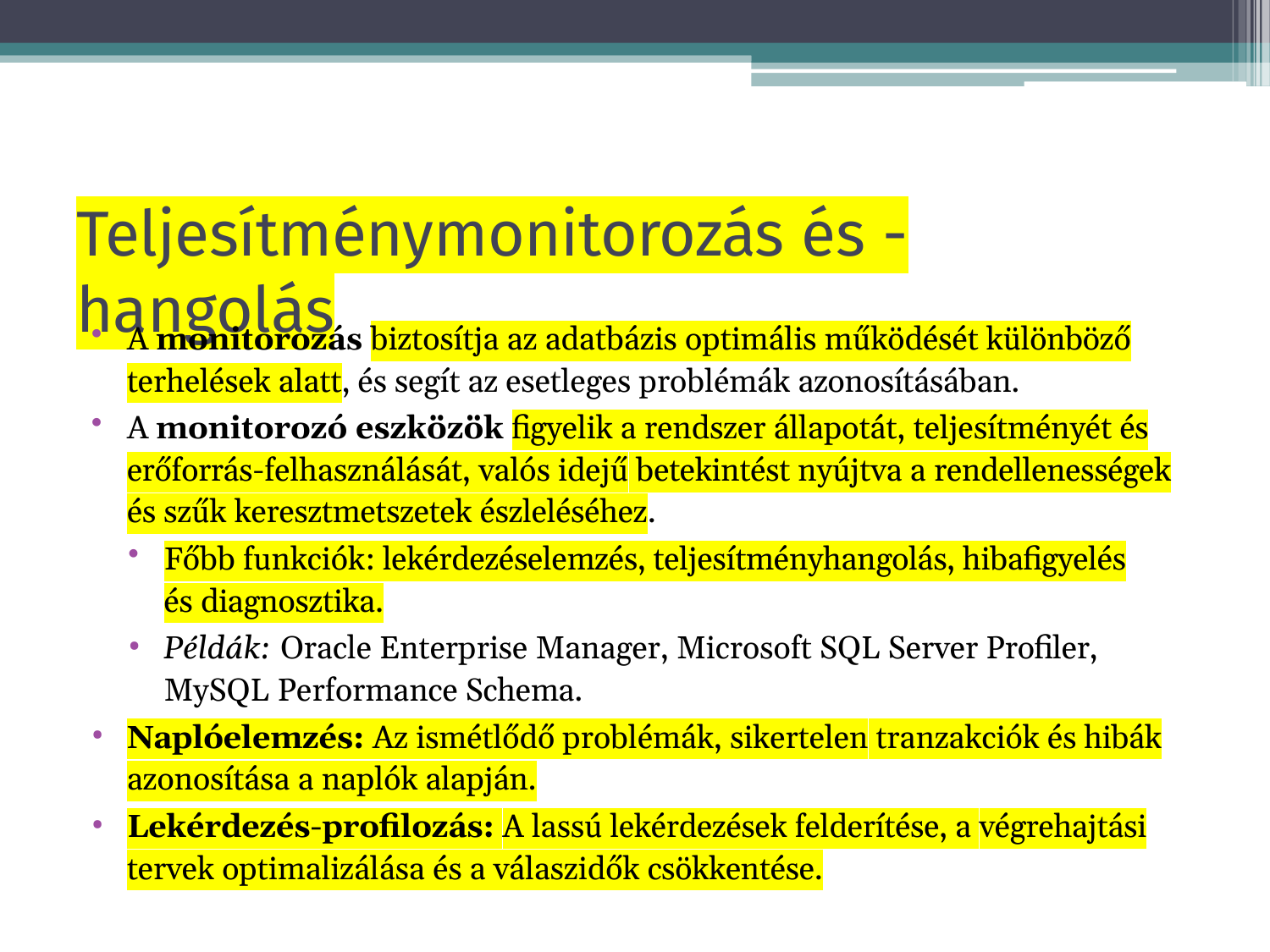

# Teljesítménymonitorozás és -hangolás
A monitorozás biztosítja az adatbázis optimális működését különböző terhelések alatt, és segít az esetleges problémák azonosításában.
A monitorozó eszközök figyelik a rendszer állapotát, teljesítményét és erőforrás-felhasználását, valós idejű betekintést nyújtva a rendellenességek és szűk keresztmetszetek észleléséhez.
Főbb funkciók: lekérdezéselemzés, teljesítményhangolás, hibafigyelés és diagnosztika.
Példák: Oracle Enterprise Manager, Microsoft SQL Server Profiler, MySQL Performance Schema.
Naplóelemzés: Az ismétlődő problémák, sikertelen tranzakciók és hibák azonosítása a naplók alapján.
Lekérdezés-profilozás: A lassú lekérdezések felderítése, a végrehajtási tervek optimalizálása és a válaszidők csökkentése.